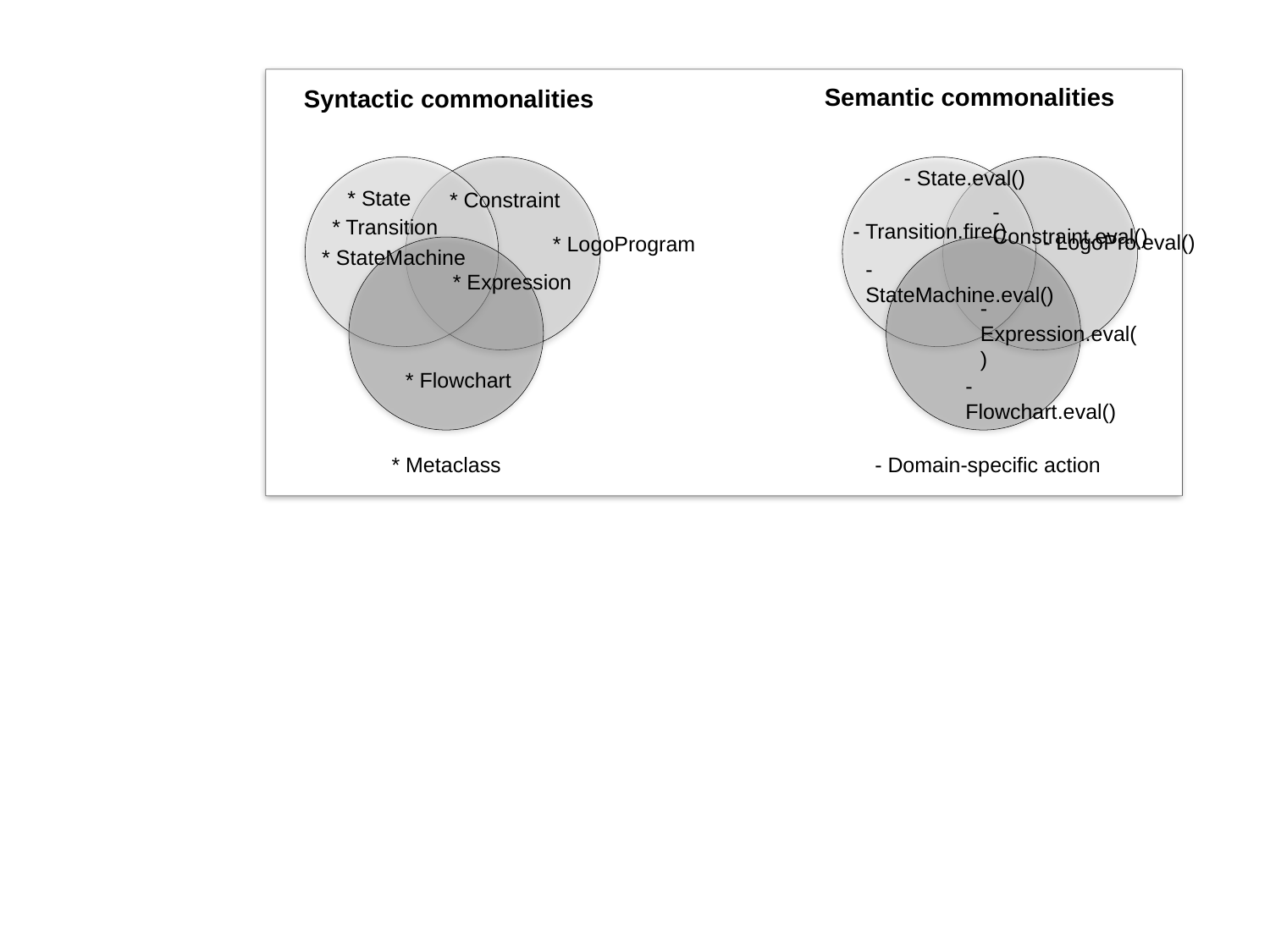

Semantic commonalities
Syntactic commonalities

- State.eval()
* State
* Constraint
- Constraint.eval()

- LogoPro.eval()
* Transition
- Transition.fire()
* LogoProgram

* StateMachine
- StateMachine.eval()
* Expression
- Expression.eval()
* Flowchart
- Flowchart.eval()
* Metaclass
- Domain-specific action